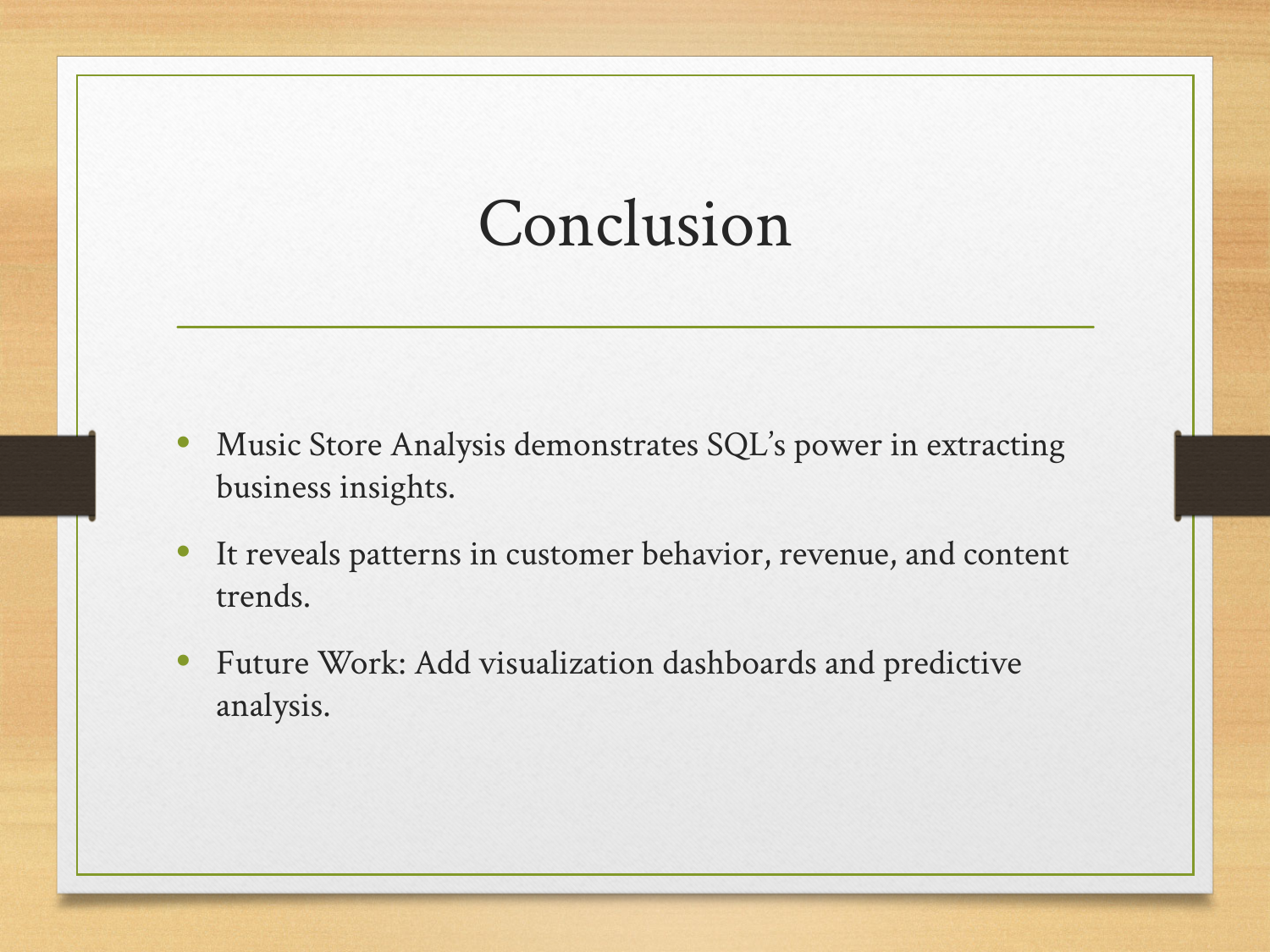

# Conclusion

Music Store Analysis demonstrates SQL’s power in extracting business insights.
It reveals patterns in customer behavior, revenue, and content trends.
Future Work: Add visualization dashboards and predictive analysis.